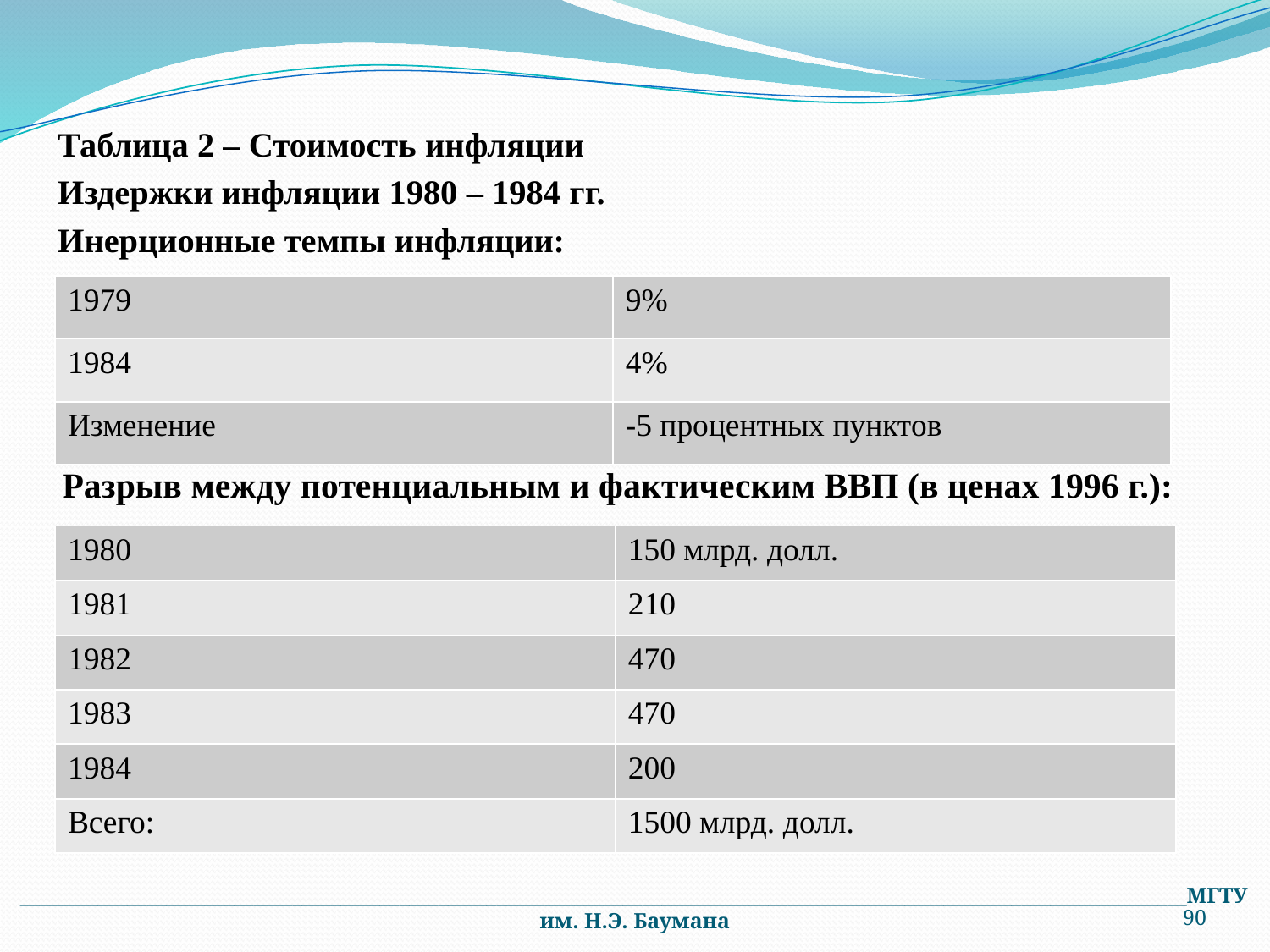

Таблица 2 – Стоимость инфляции
Издержки инфляции 1980 – 1984 гг.
Инерционные темпы инфляции:
| 1979 | 9% |
| --- | --- |
| 1984 | 4% |
| Изменение | -5 процентных пунктов |
Разрыв между потенциальным и фактическим ВВП (в ценах 1996 г.):
| 1980 | 150 млрд. долл. |
| --- | --- |
| 1981 | 210 |
| 1982 | 470 |
| 1983 | 470 |
| 1984 | 200 |
| Всего: | 1500 млрд. долл. |
________________________________________________________________________________________________________________________МГТУ им. Н.Э. Баумана
90